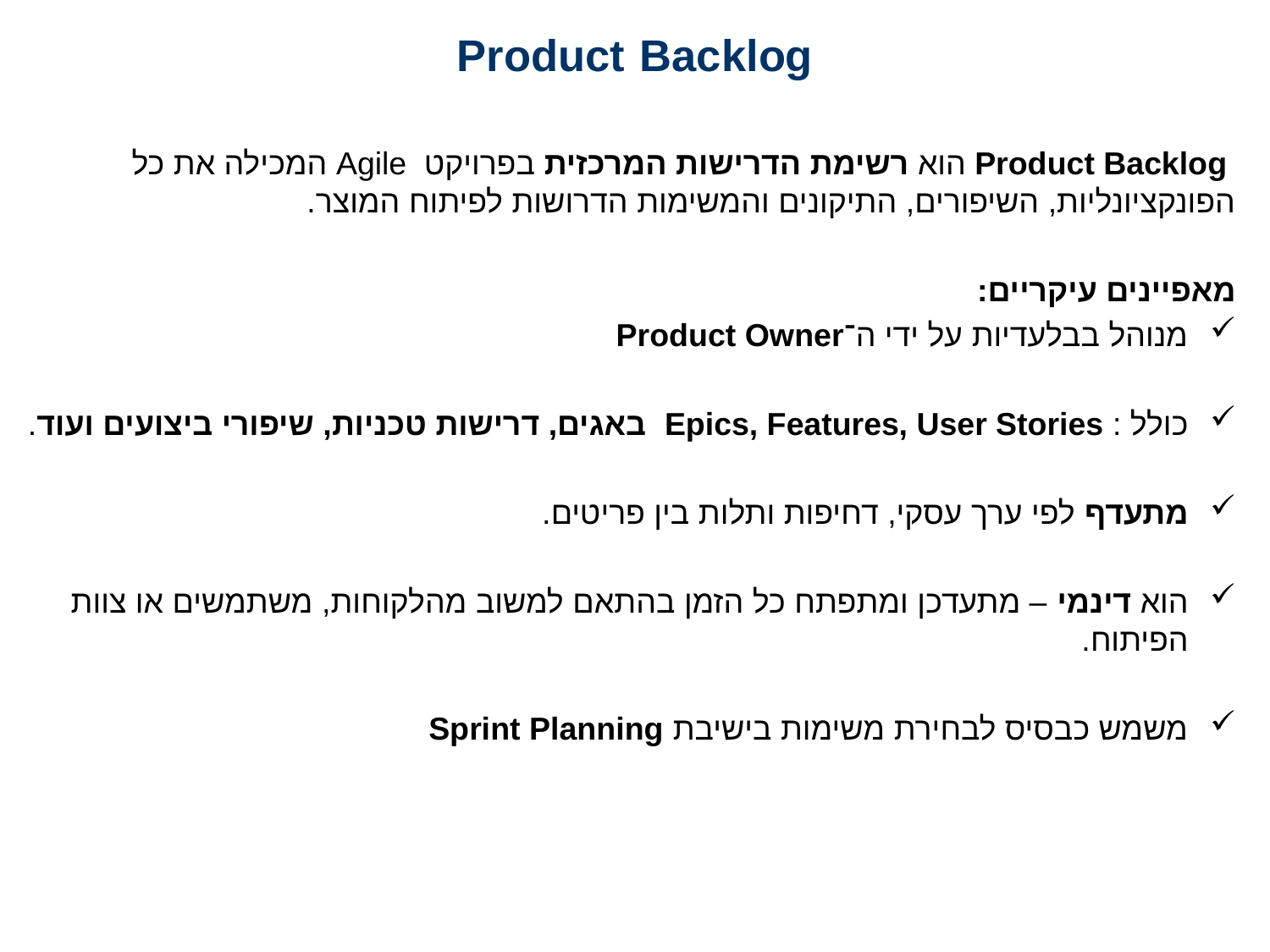

# Product Backlog
 Product Backlog הוא רשימת הדרישות המרכזית בפרויקט  Agile המכילה את כל הפונקציונליות, השיפורים, התיקונים והמשימות הדרושות לפיתוח המוצר.

מאפיינים עיקריים:
מנוהל בבלעדיות על ידי ה־Product Owner

כולל : Epics, Features, User Stories  באגים, דרישות טכניות, שיפורי ביצועים ועוד.

מתעדף לפי ערך עסקי, דחיפות ותלות בין פריטים.

הוא דינמי – מתעדכן ומתפתח כל הזמן בהתאם למשוב מהלקוחות, משתמשים או צוות הפיתוח.

משמש כבסיס לבחירת משימות בישיבת Sprint Planning